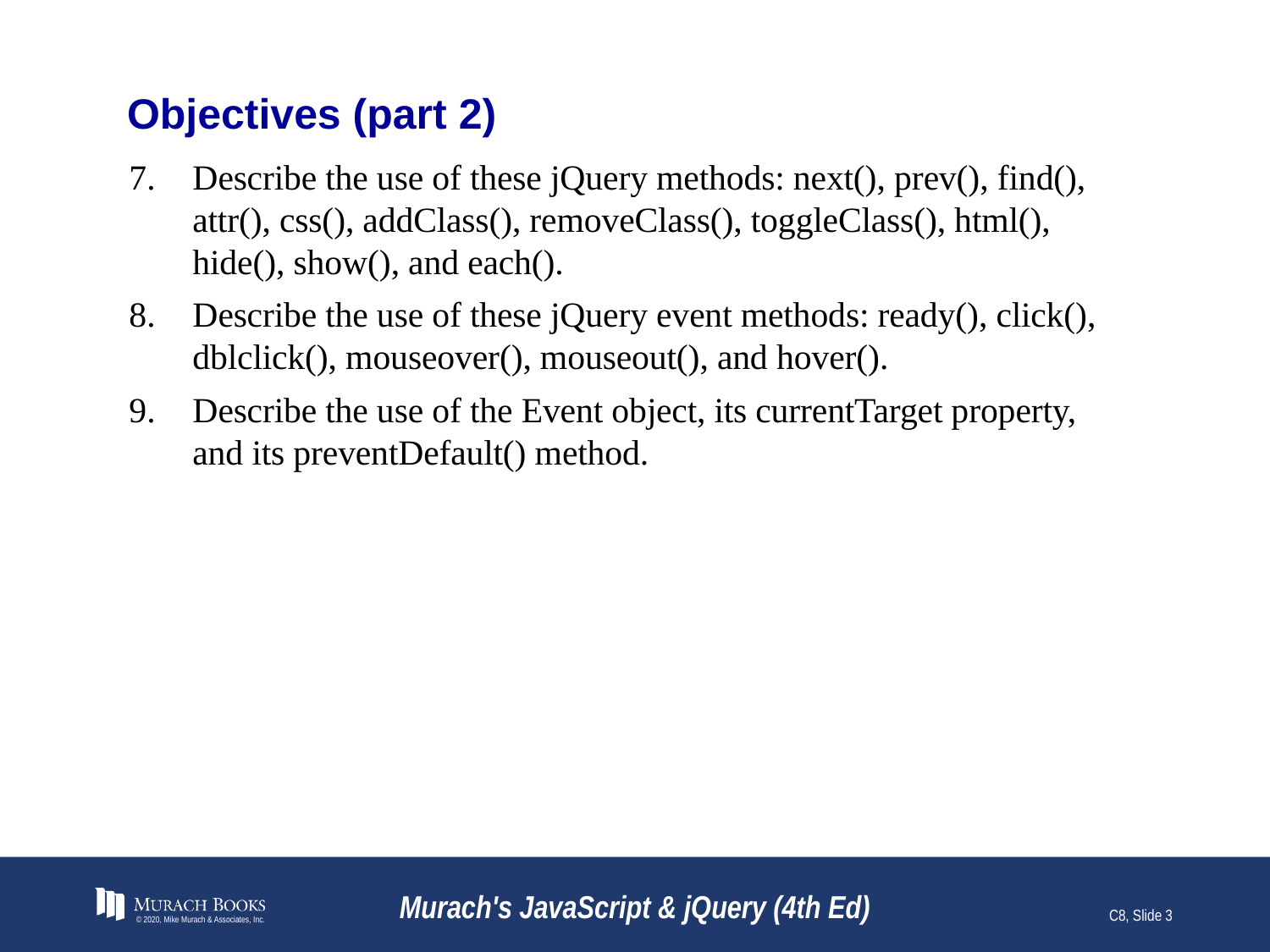

# Objectives (part 2)
Describe the use of these jQuery methods: next(), prev(), find(), attr(), css(), addClass(), removeClass(), toggleClass(), html(), hide(), show(), and each().
Describe the use of these jQuery event methods: ready(), click(), dblclick(), mouseover(), mouseout(), and hover().
Describe the use of the Event object, its currentTarget property, and its preventDefault() method.

© 2020, Mike Murach & Associates, Inc.
Murach's JavaScript & jQuery (4th Ed)

C8, Slide 3